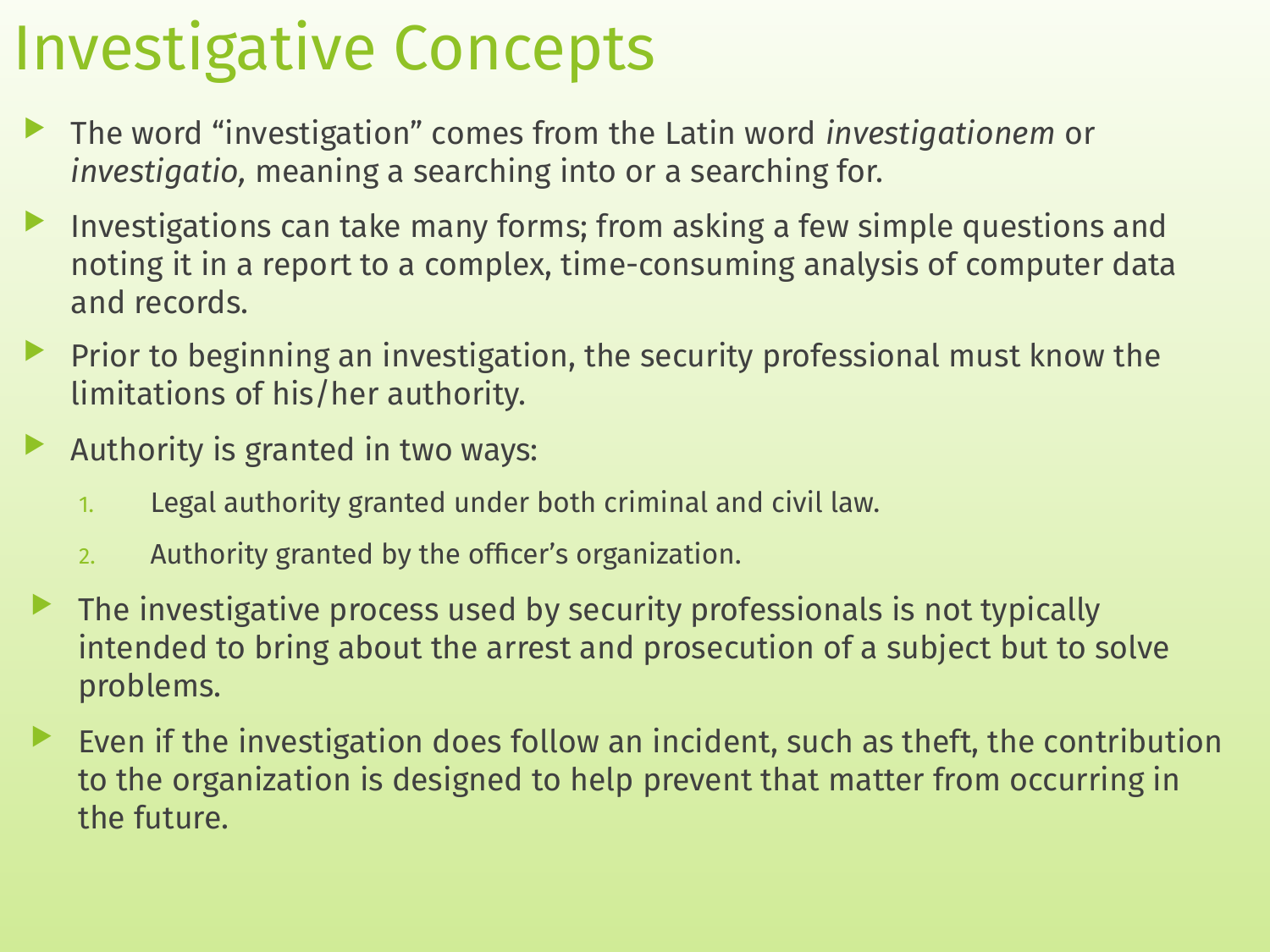

# Investigative Concepts
The word “investigation” comes from the Latin word investigationem or investigatio, meaning a searching into or a searching for.
Investigations can take many forms; from asking a few simple questions and noting it in a report to a complex, time-consuming analysis of computer data and records.
Prior to beginning an investigation, the security professional must know the limitations of his/her authority.
Authority is granted in two ways:
Legal authority granted under both criminal and civil law.
Authority granted by the officer’s organization.
The investigative process used by security professionals is not typically intended to bring about the arrest and prosecution of a subject but to solve problems.
Even if the investigation does follow an incident, such as theft, the contribution to the organization is designed to help prevent that matter from occurring in the future.
3